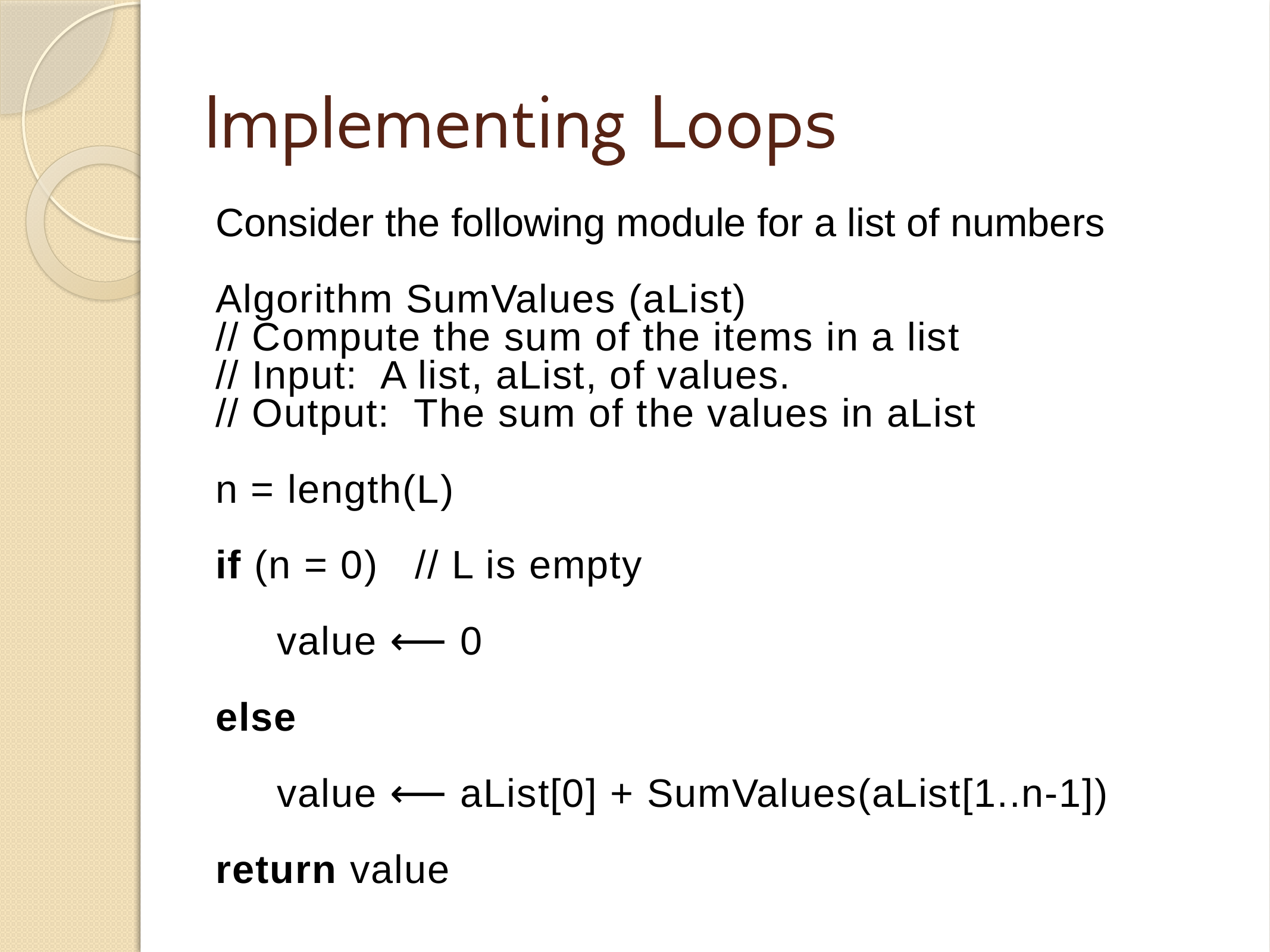

# Implementing Loops
Consider the following module for a list of numbers

Algorithm SumValues (aList)
// Compute the sum of the items in a list
// Input:  A list, aList, of values.
// Output:  The sum of the values in aList

n = length(L)

if (n = 0)   // L is empty

     value ⟵ 0

else

     value ⟵ aList[0] + SumValues(aList[1..n-1])

return value